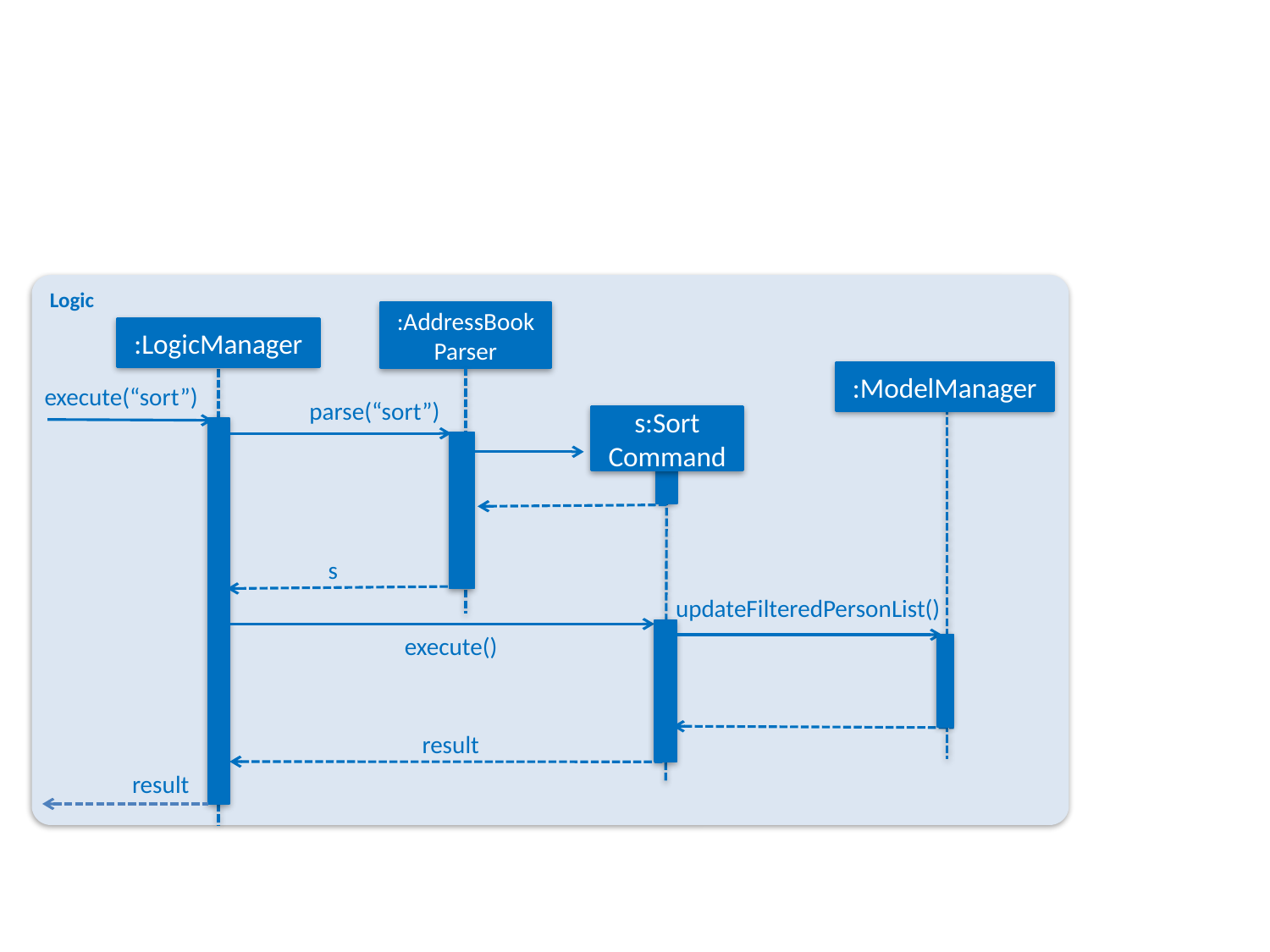

Logic
:AddressBook Parser
:LogicManager
:ModelManager
execute(“sort”)
parse(“sort”)
s:Sort
Command

s
updateFilteredPersonList()

execute()

result
result